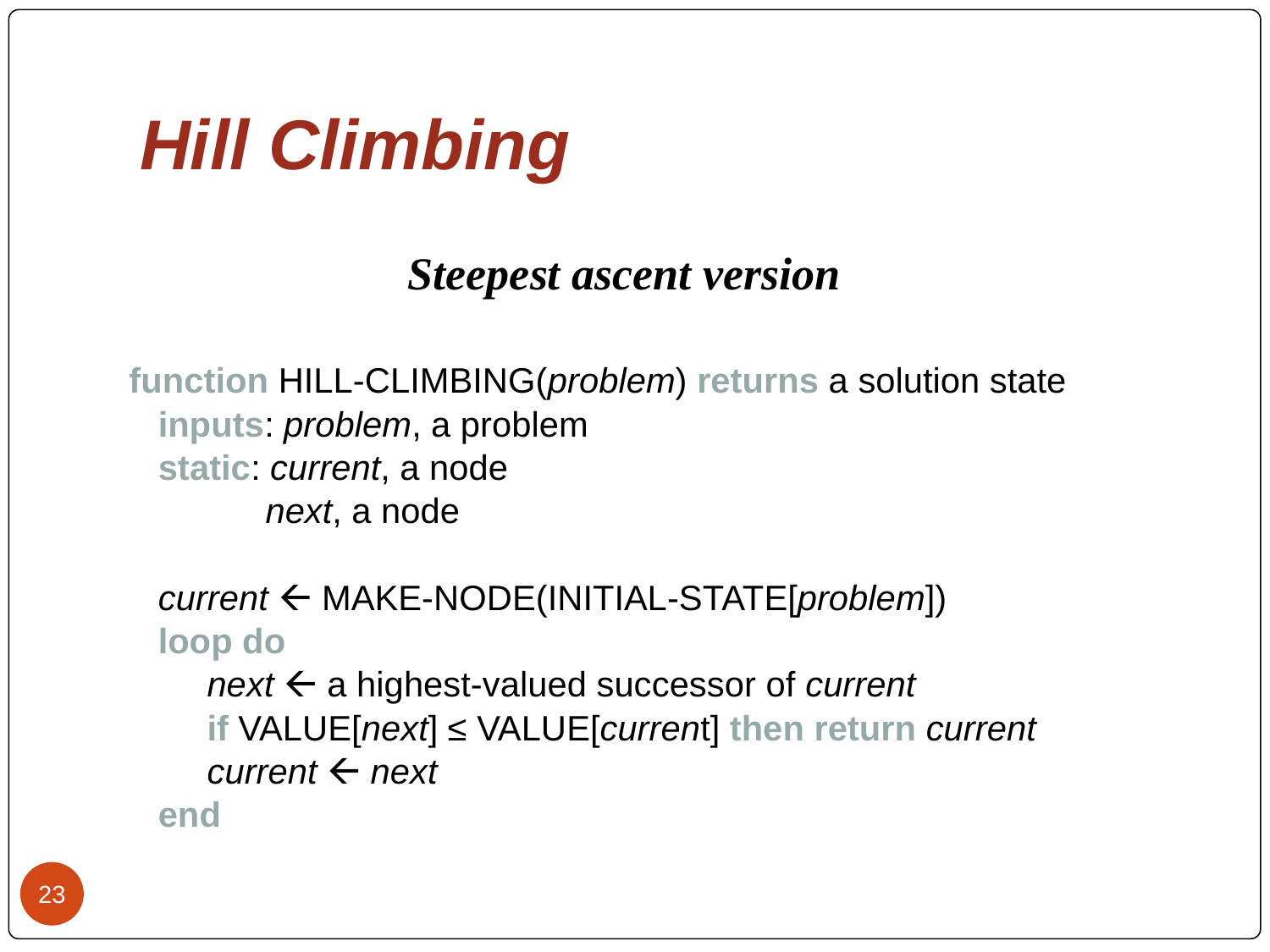

# Hill Climbing

Steepest ascent version

function HILL-CLIMBING(problem) returns a solution state
   inputs: problem, a problem
   static: current, a node
              next, a node

   current 🡨 MAKE-NODE(INITIAL-STATE[problem])
   loop do
        next 🡨 a highest-valued successor of current
        if VALUE[next] ≤ VALUE[current] then return current
        current 🡨 next
   end
23